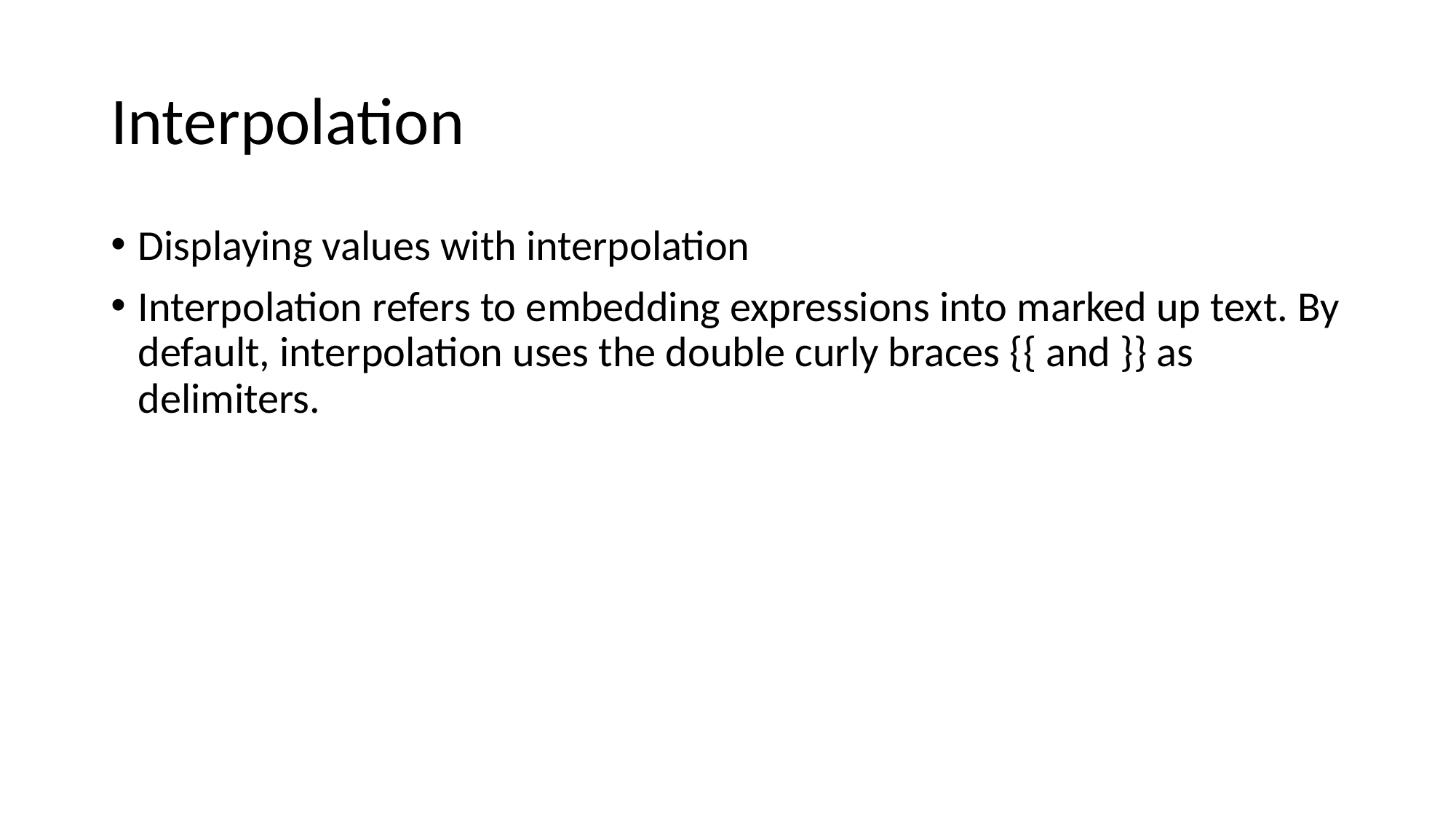

# Interpolation
Displaying values with interpolation
Interpolation refers to embedding expressions into marked up text. By default, interpolation uses the double curly braces {{ and }} as delimiters.